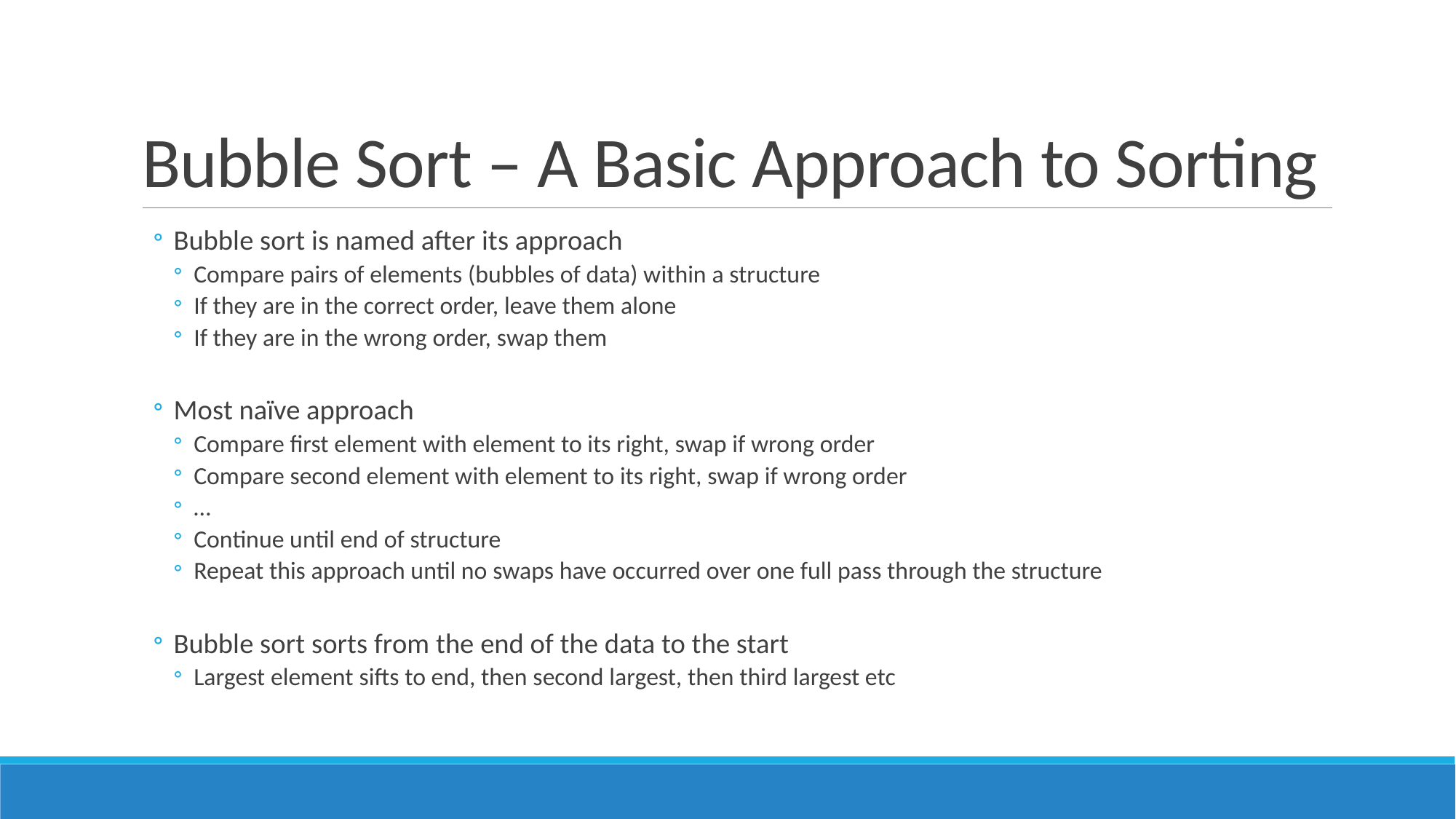

# Bubble Sort – A Basic Approach to Sorting
Bubble sort is named after its approach
Compare pairs of elements (bubbles of data) within a structure
If they are in the correct order, leave them alone
If they are in the wrong order, swap them

Most naïve approach
Compare first element with element to its right, swap if wrong order
Compare second element with element to its right, swap if wrong order
…
Continue until end of structure
Repeat this approach until no swaps have occurred over one full pass through the structure

Bubble sort sorts from the end of the data to the start
Largest element sifts to end, then second largest, then third largest etc